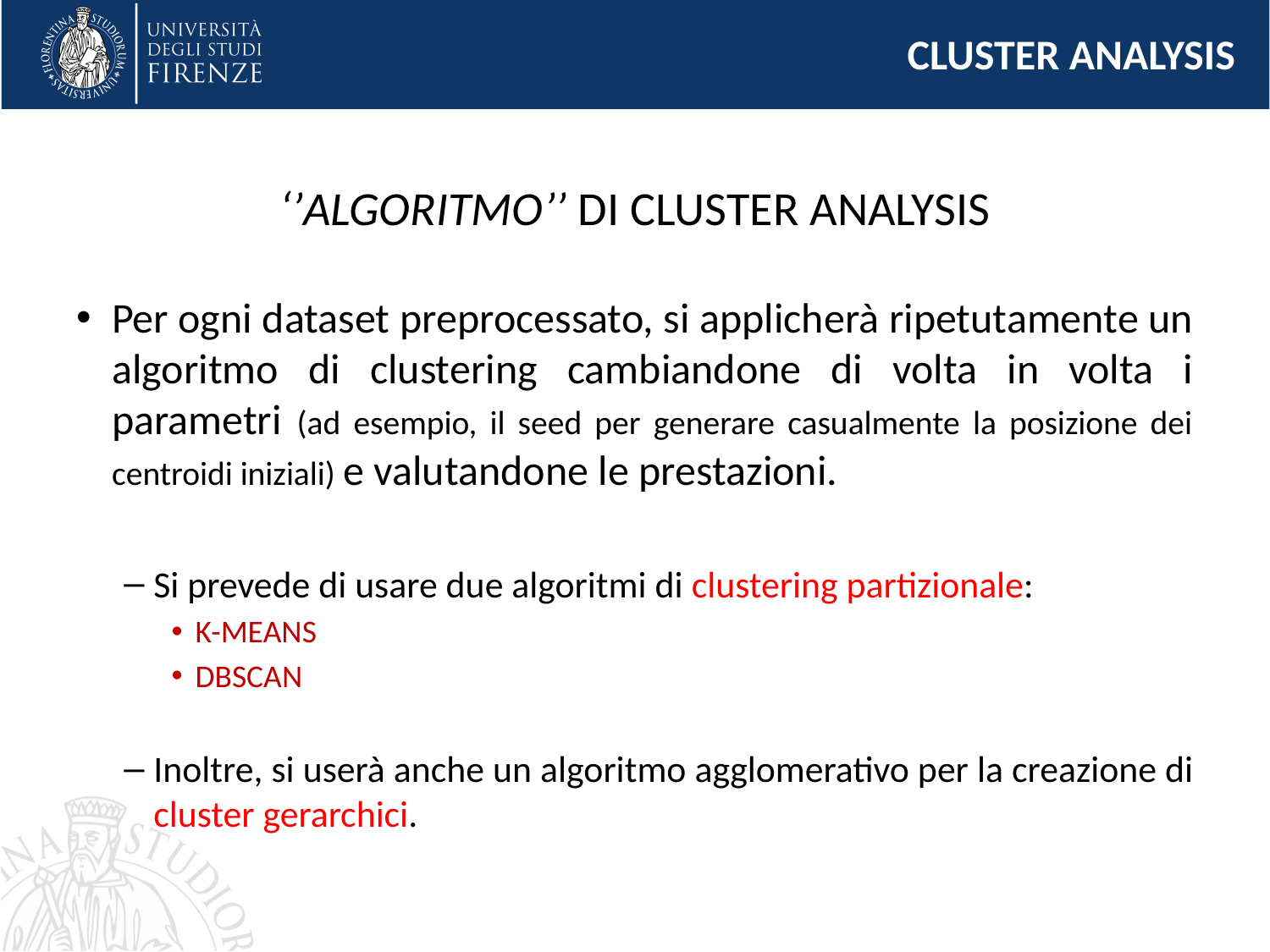

CLUSTER ANALYSIS
# ‘’ALGORITMO’’ DI CLUSTER ANALYSIS

Per ogni dataset preprocessato, si applicherà ripetutamente un algoritmo di clustering cambiandone di volta in volta i parametri (ad esempio, il seed per generare casualmente la posizione dei centroidi iniziali) e valutandone le prestazioni.

Si prevede di usare due algoritmi di clustering partizionale:
K-MEANS
DBSCAN

Inoltre, si userà anche un algoritmo agglomerativo per la creazione di cluster gerarchici.